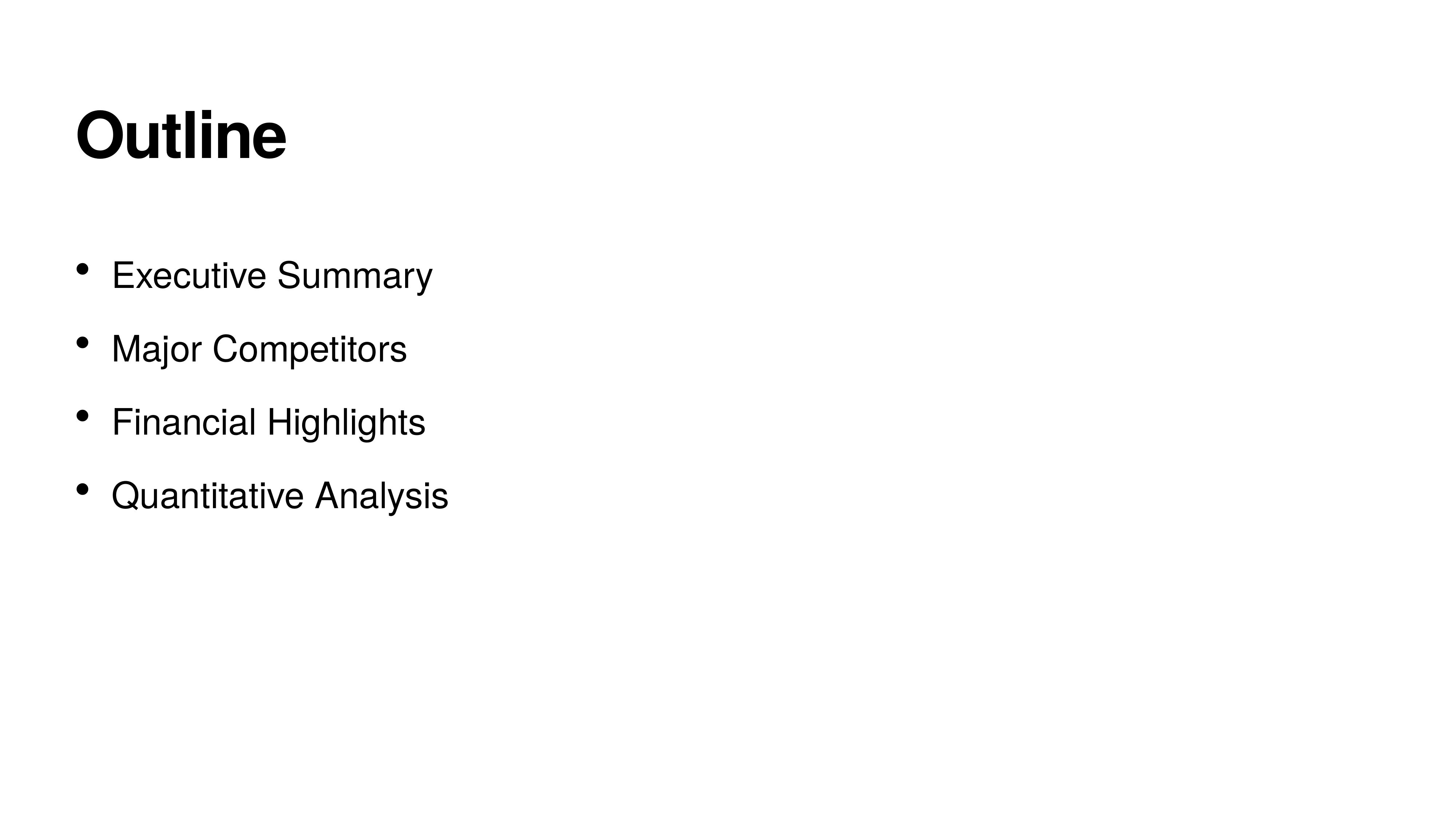

# Outline
Executive Summary
Major Competitors
Financial Highlights
Quantitative Analysis